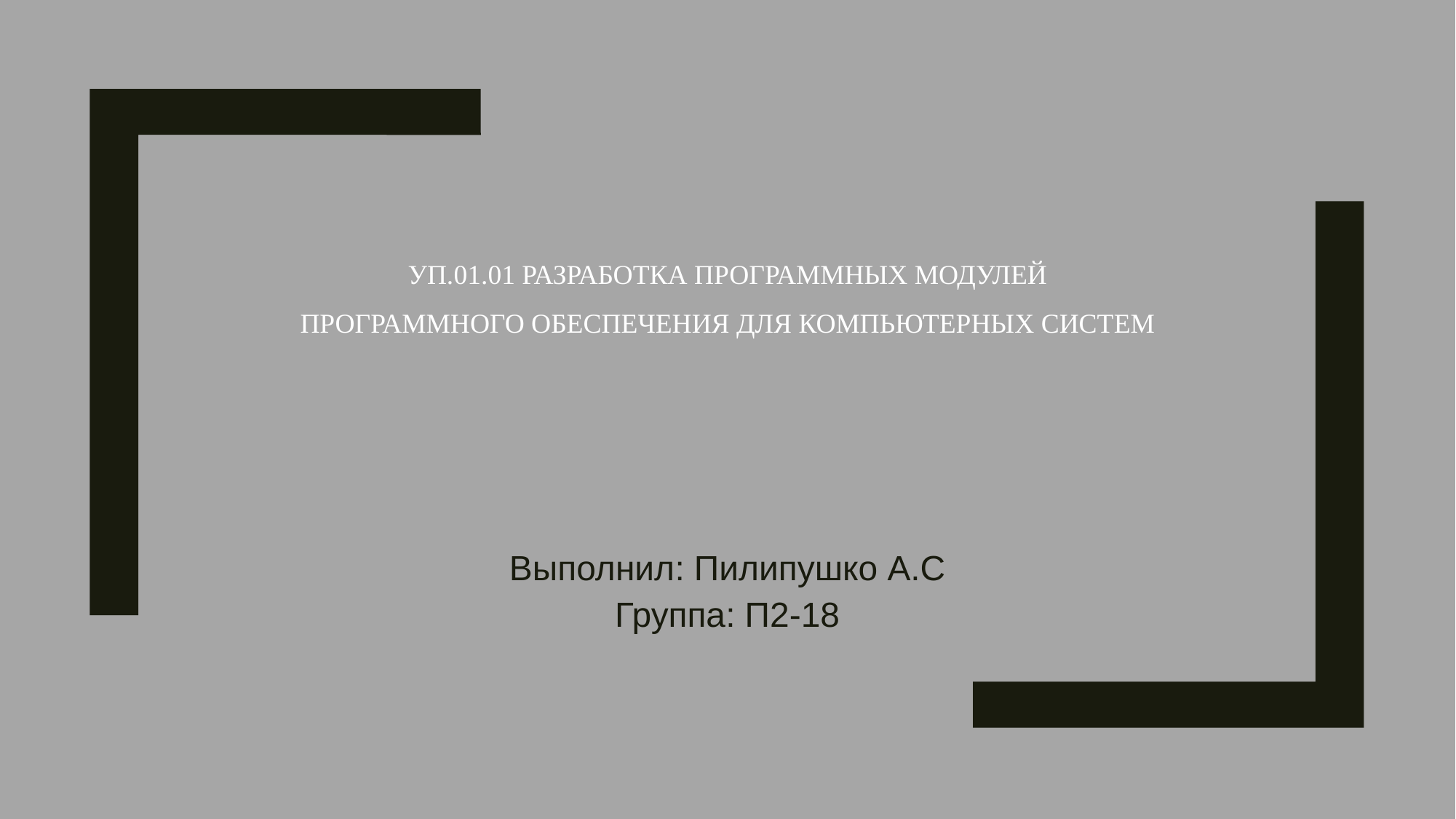

# УП.01.01 Разработка программных модулей программного обеспечения для компьютерных систем
Выполнил: Пилипушко А.С
Группа: П2-18